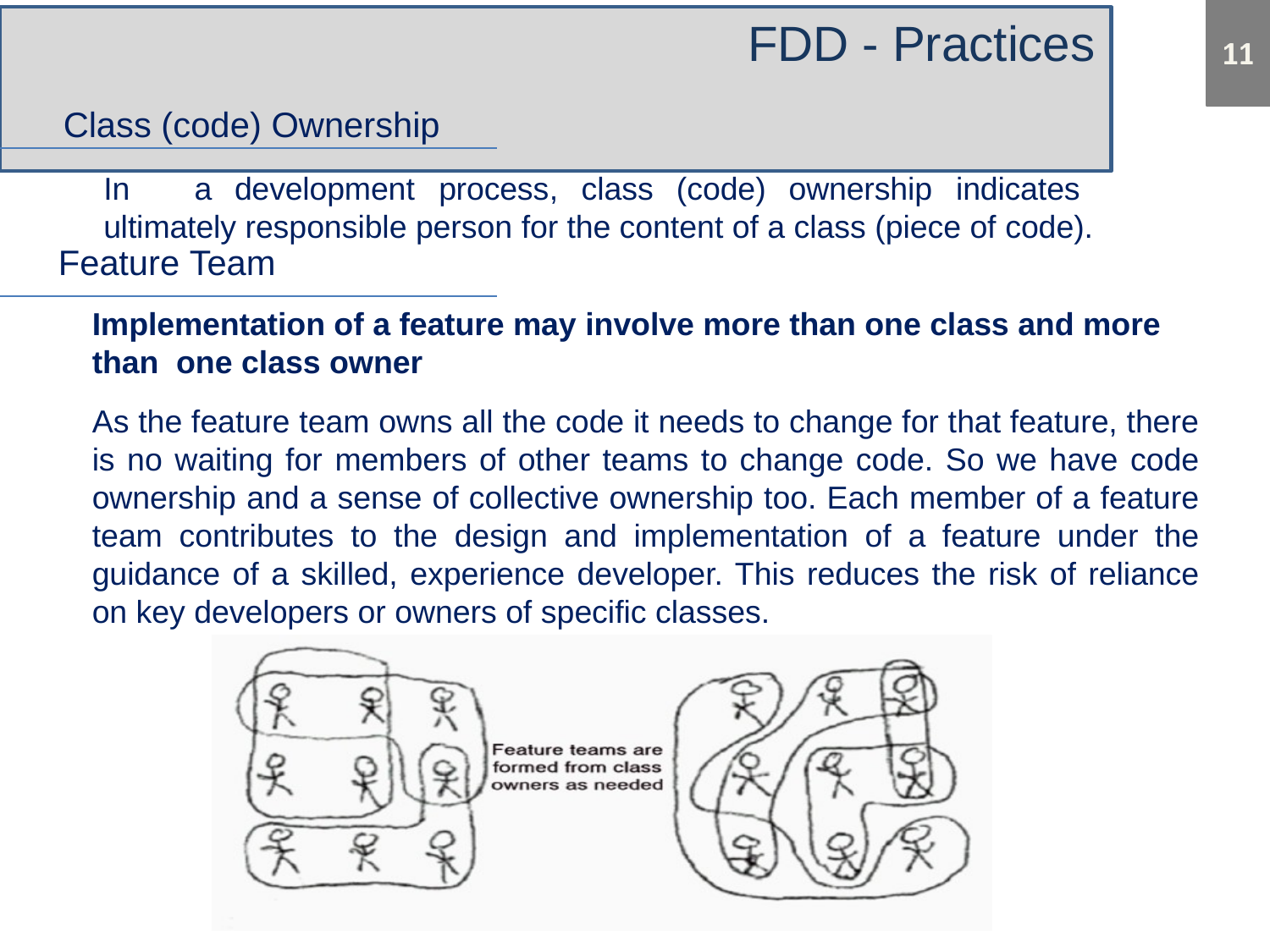

# FDD - Practices
Class (code) Ownership
In	a	development	process,	class	(code)	ownership	indicates ultimately responsible person for the content of a class (piece of code).

Feature Team
Implementation of a feature may involve more than one class and more than  one class owner
As the feature team owns all the code it needs to change for that feature, there is no waiting for members of other teams to change code. So we have code ownership and a sense of collective ownership too. Each member of a feature team contributes to the design and implementation of a feature under the guidance of a skilled, experience developer. This reduces the risk of reliance on key developers or owners of specific classes.